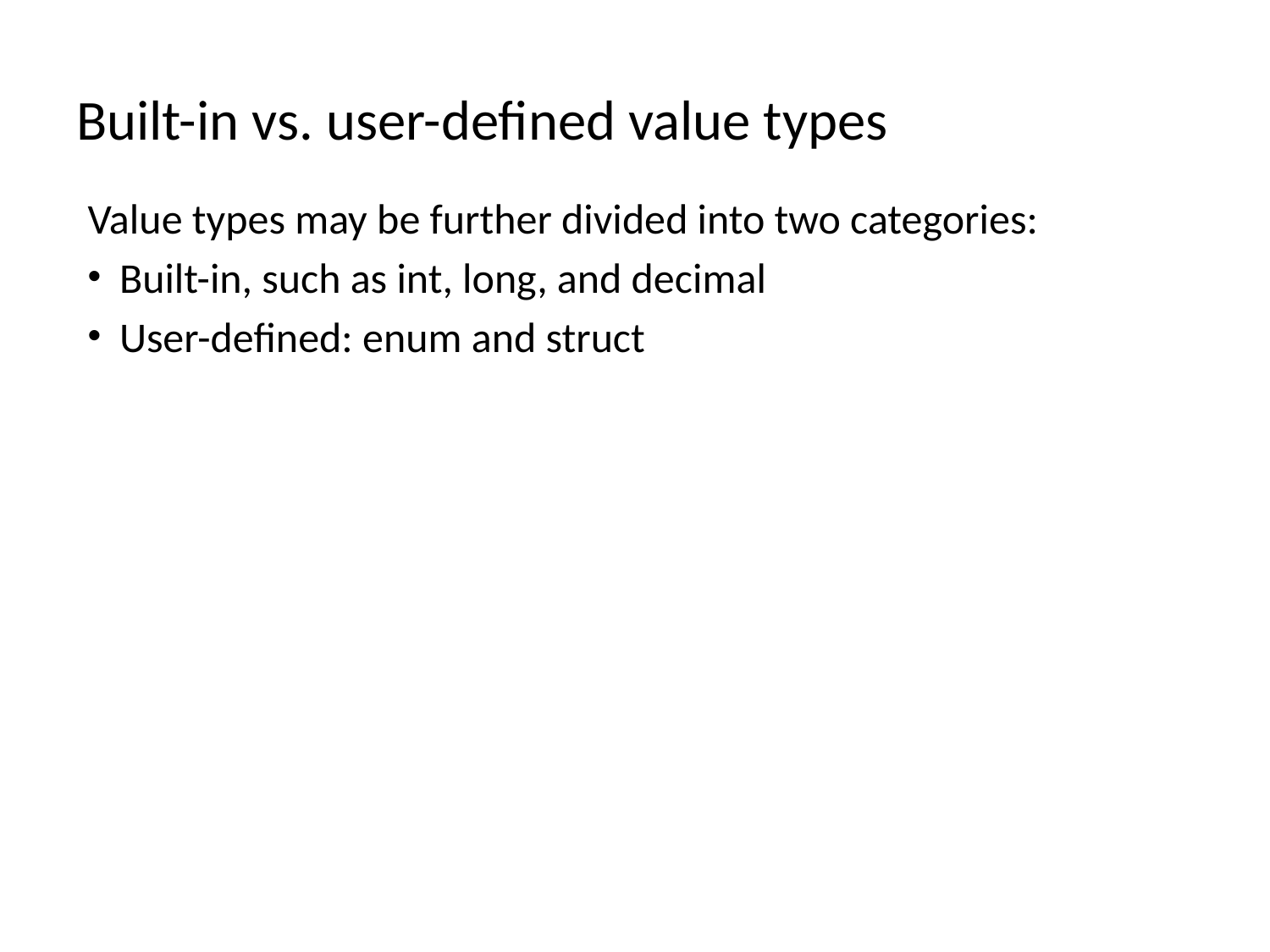

# Built-in vs. user-defined value types
Value types may be further divided into two categories:
Built-in, such as int, long, and decimal
User-defined: enum and struct